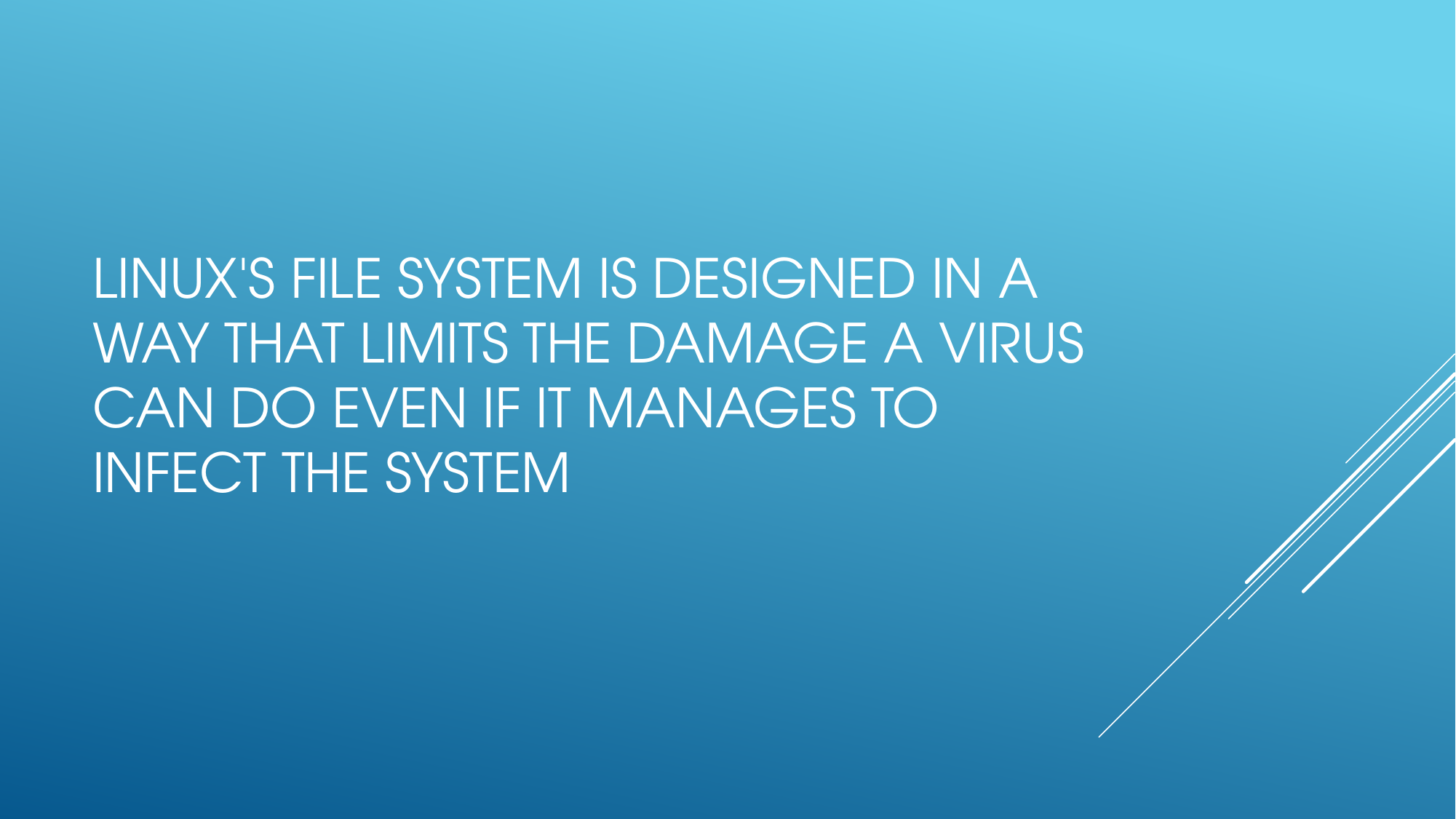

# Linux's file system is designed in a way that limits the damage a virus can do even if it manages to infect the system